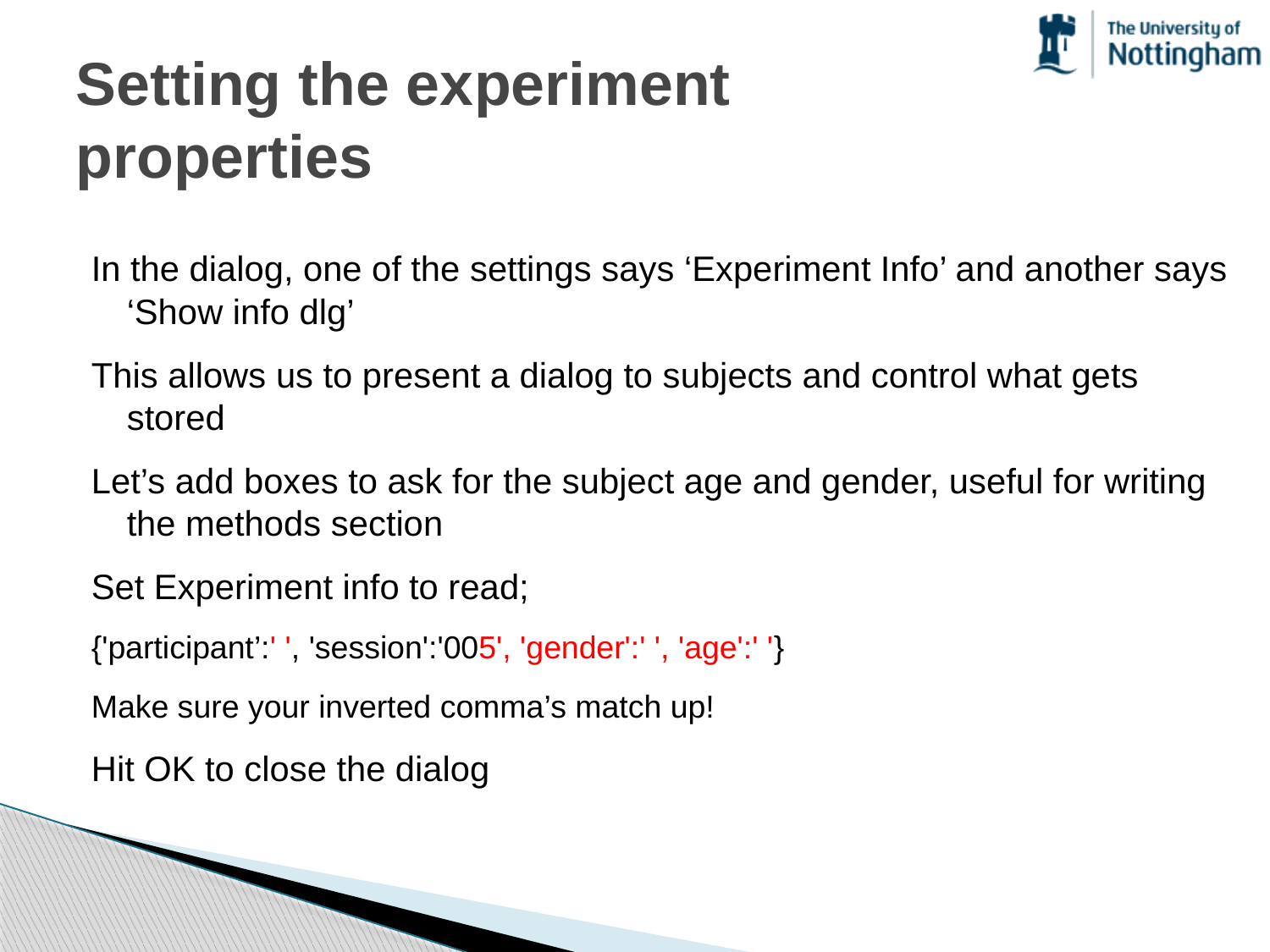

# Setting the experiment properties
In the dialog, one of the settings says ‘Experiment Info’ and another says ‘Show info dlg’
This allows us to present a dialog to subjects and control what gets stored
Let’s add boxes to ask for the subject age and gender, useful for writing the methods section
Set Experiment info to read;
{'participant’:' ', 'session':'005', 'gender':' ', 'age':' '}
Make sure your inverted comma’s match up!
Hit OK to close the dialog